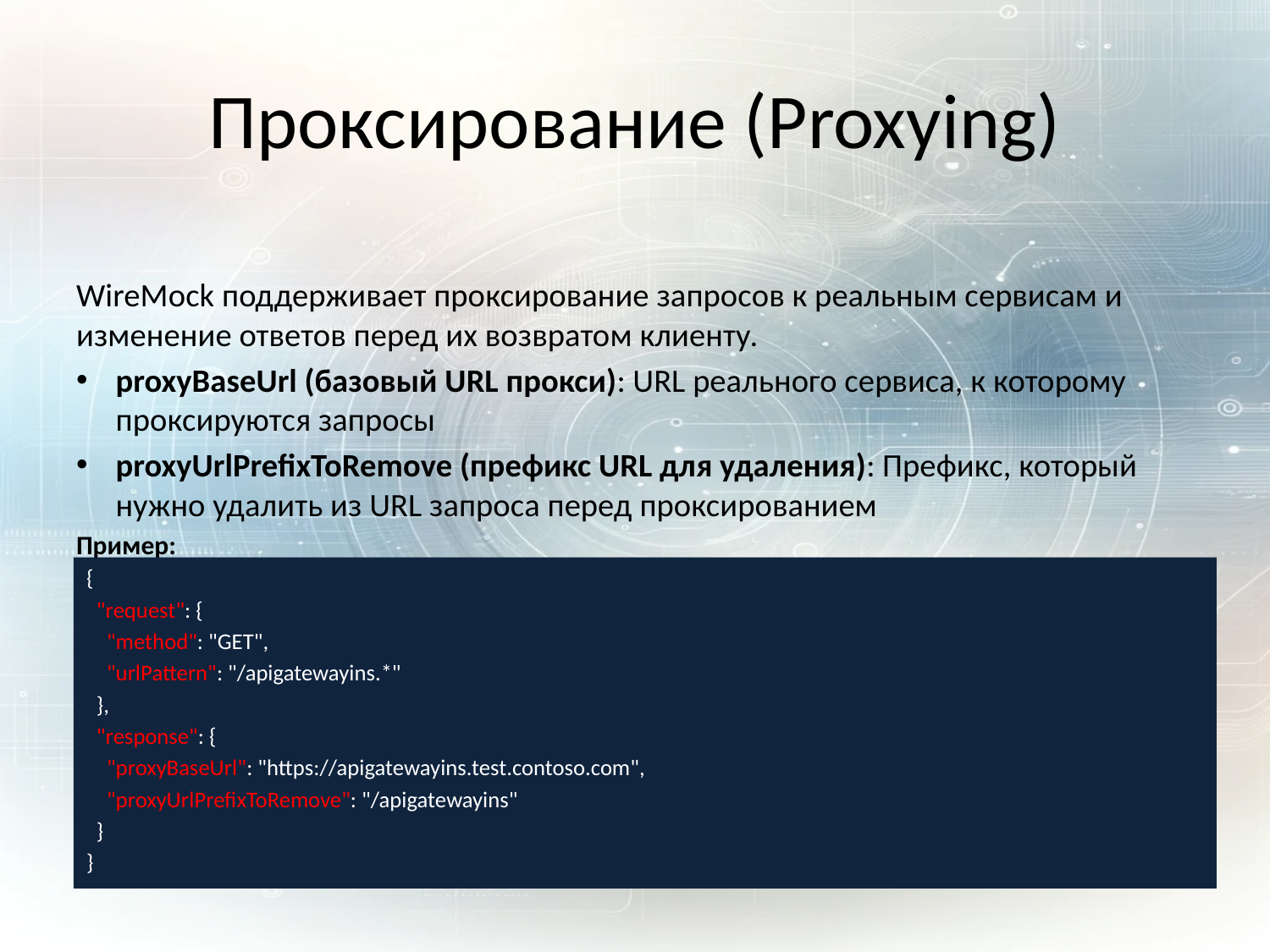

# Проксирование (Proxying)

WireMock поддерживает проксирование запросов к реальным сервисам и изменение ответов перед их возвратом клиенту.
proxyBaseUrl (базовый URL прокси): URL реального сервиса, к которому проксируются запросы
proxyUrlPrefixToRemove (префикс URL для удаления): Префикс, который нужно удалить из URL запроса перед проксированием
Пример:
{
  "request": {
    "method": "GET",
    "urlPattern": "/apigatewayins.*"
  },
  "response": {
    "proxyBaseUrl": "https://apigatewayins.test.contoso.com",
    "proxyUrlPrefixToRemove": "/apigatewayins"
  }
}